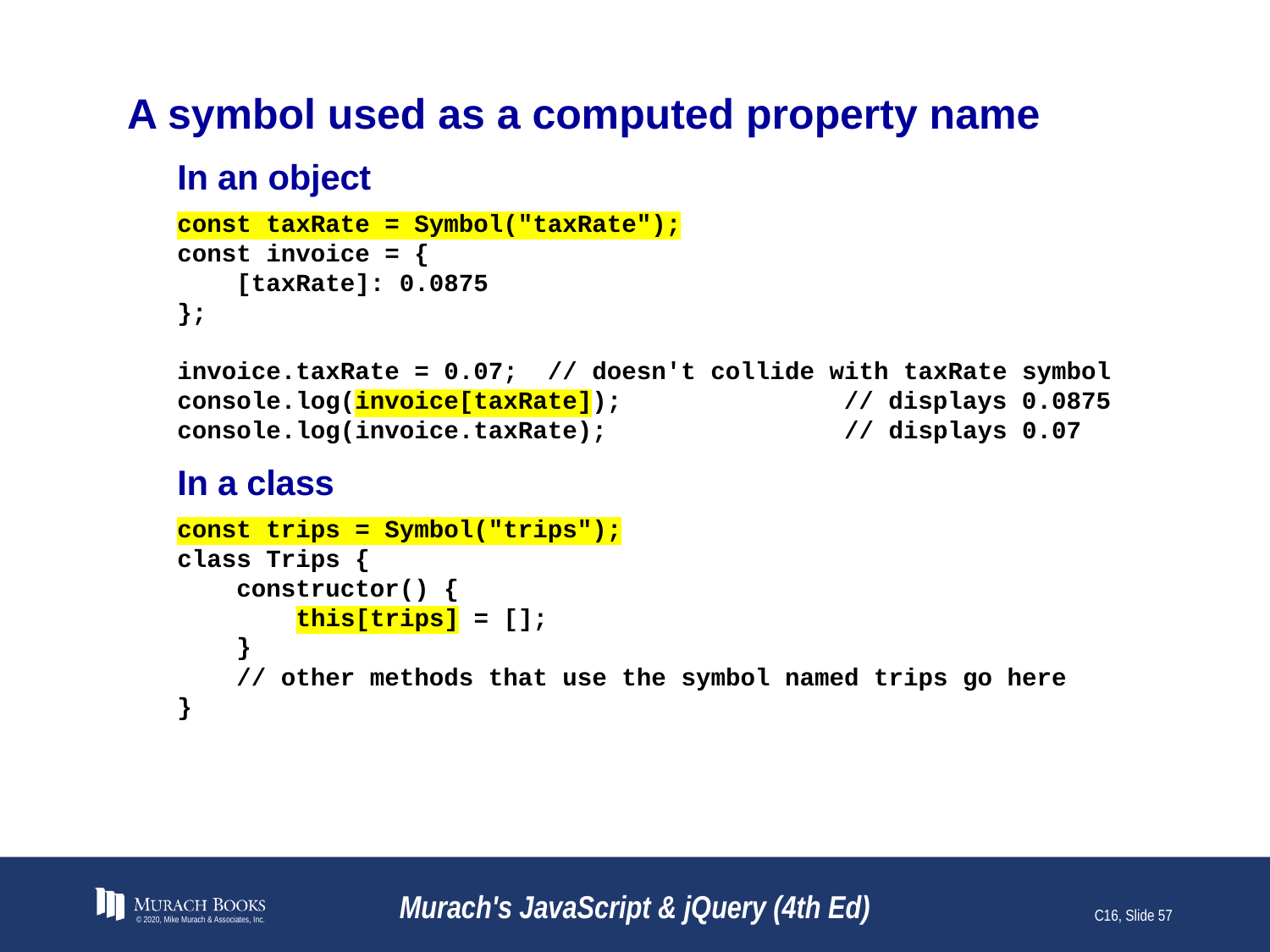

# A symbol used as a computed property name
In an object
const taxRate = Symbol("taxRate");
const invoice = {
    [taxRate]: 0.0875
};

invoice.taxRate = 0.07;  // doesn't collide with taxRate symbol
console.log(invoice[taxRate]);               // displays 0.0875
console.log(invoice.taxRate);                // displays 0.07
In a class
const trips = Symbol("trips");
class Trips {
    constructor() {
        this[trips] = [];
    }
    // other methods that use the symbol named trips go here
}

© 2020, Mike Murach & Associates, Inc.
Murach's JavaScript & jQuery (4th Ed)

C16, Slide 57